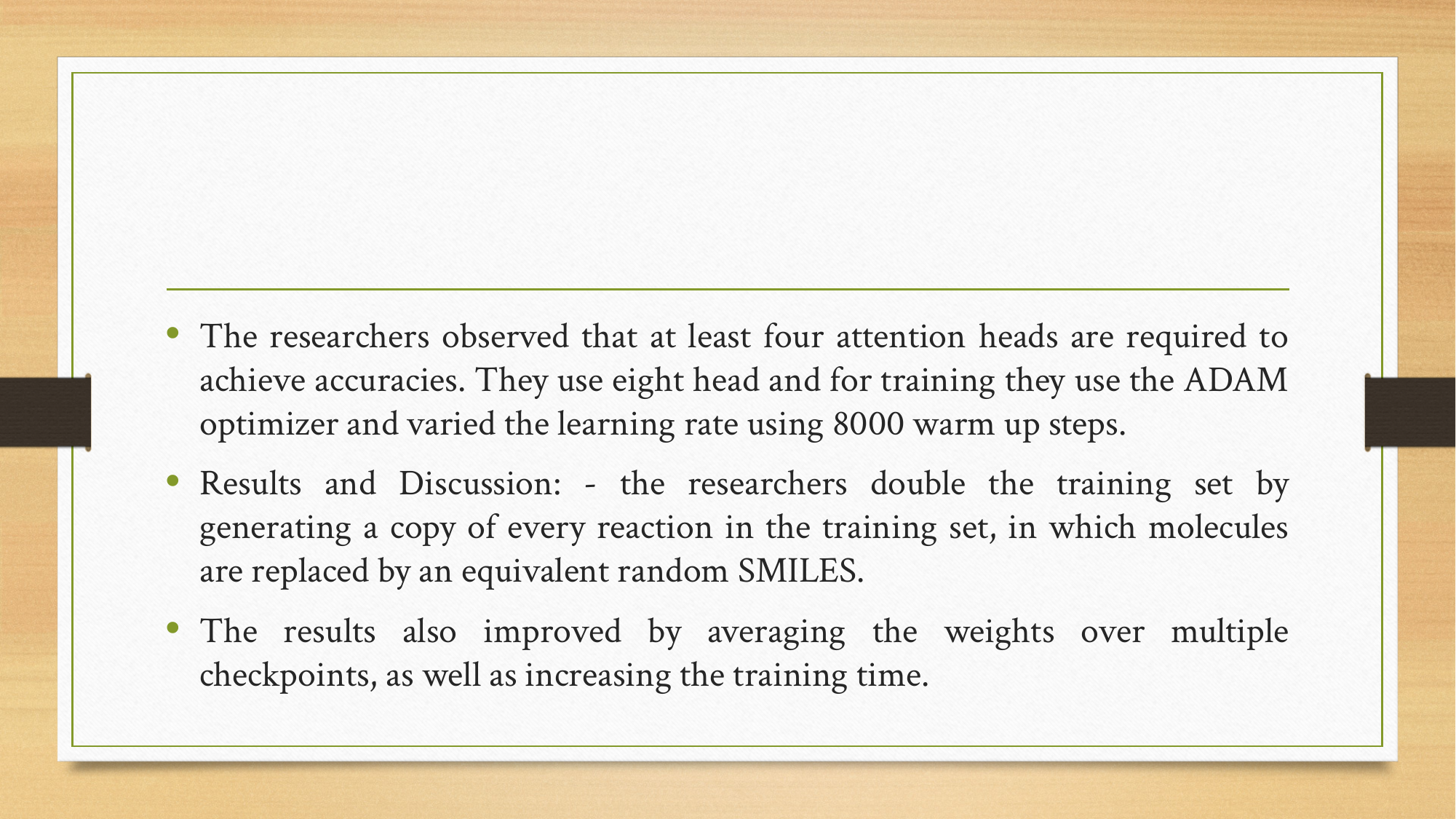

#
The researchers observed that at least four attention heads are required to achieve accuracies. They use eight head and for training they use the ADAM optimizer and varied the learning rate using 8000 warm up steps.
Results and Discussion: - the researchers double the training set by generating a copy of every reaction in the training set, in which molecules are replaced by an equivalent random SMILES.
The results also improved by averaging the weights over multiple checkpoints, as well as increasing the training time.